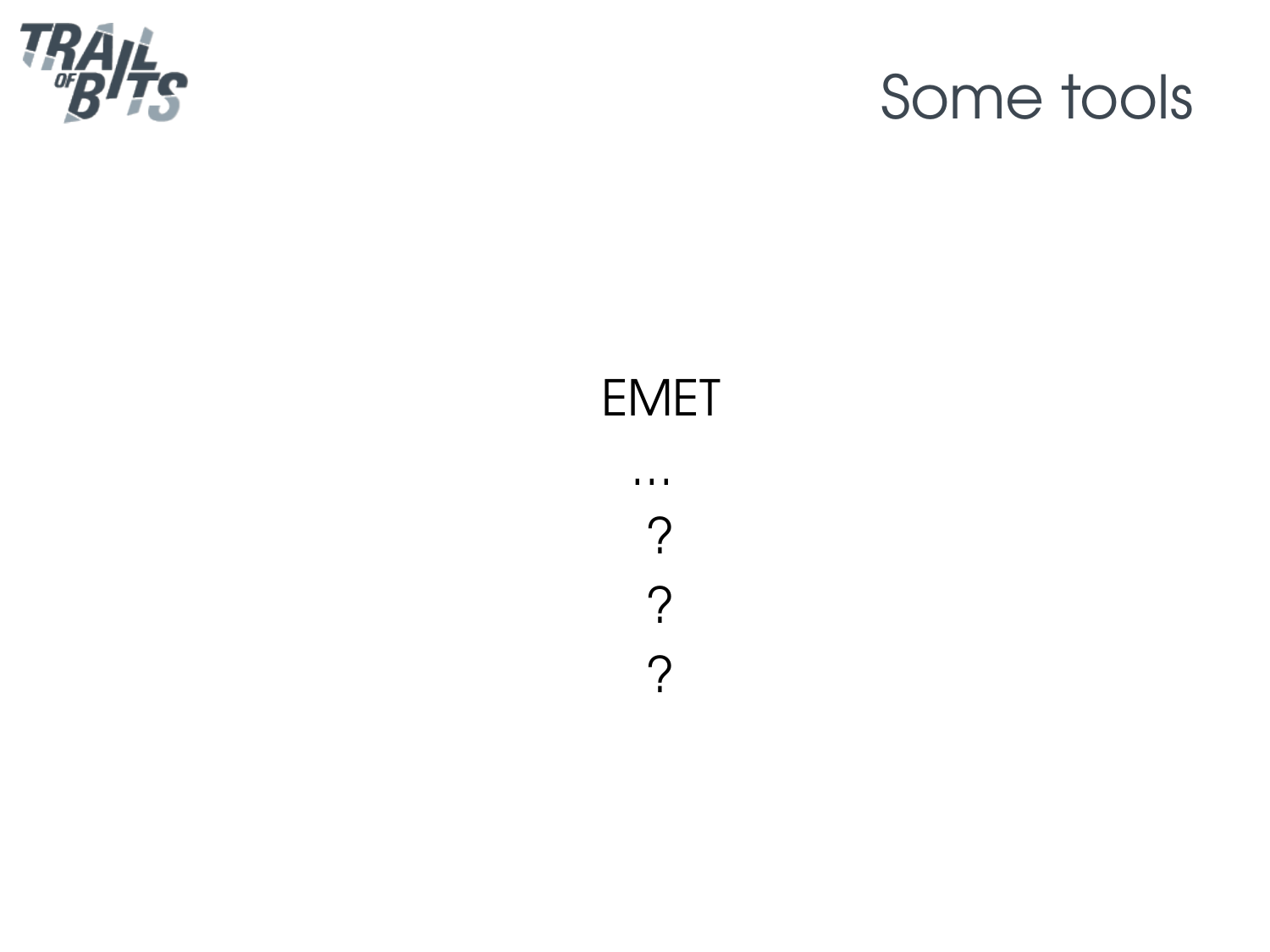

# Some tools

				       EMET
					…
					 ?
					 ?
					 ?